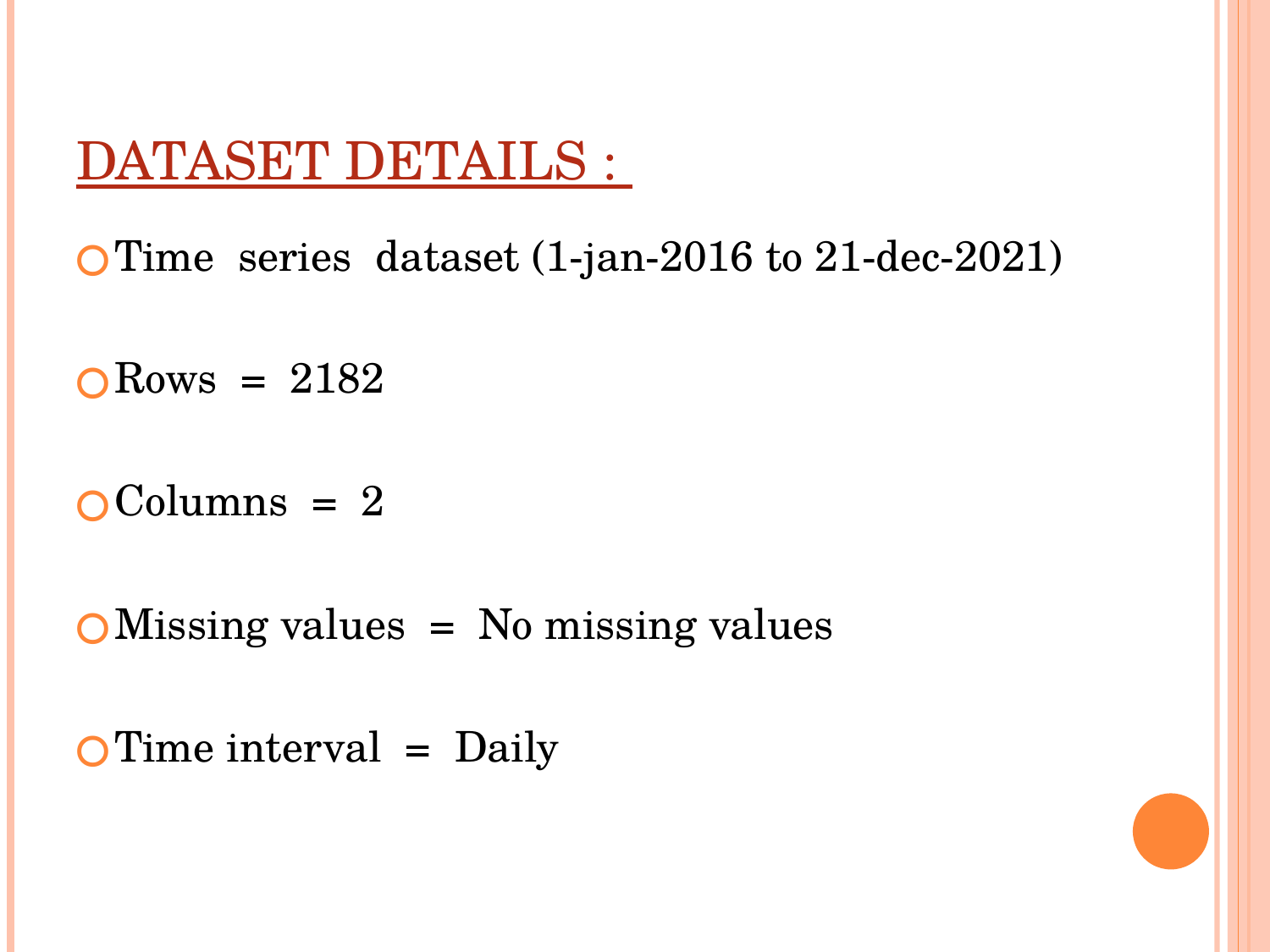

# Dataset details :
Time  series  dataset (1-jan-2016 to 21-dec-2021)

Rows  =  2182

Columns  =  2

Missing values  =  No missing values

Time interval  =  Daily